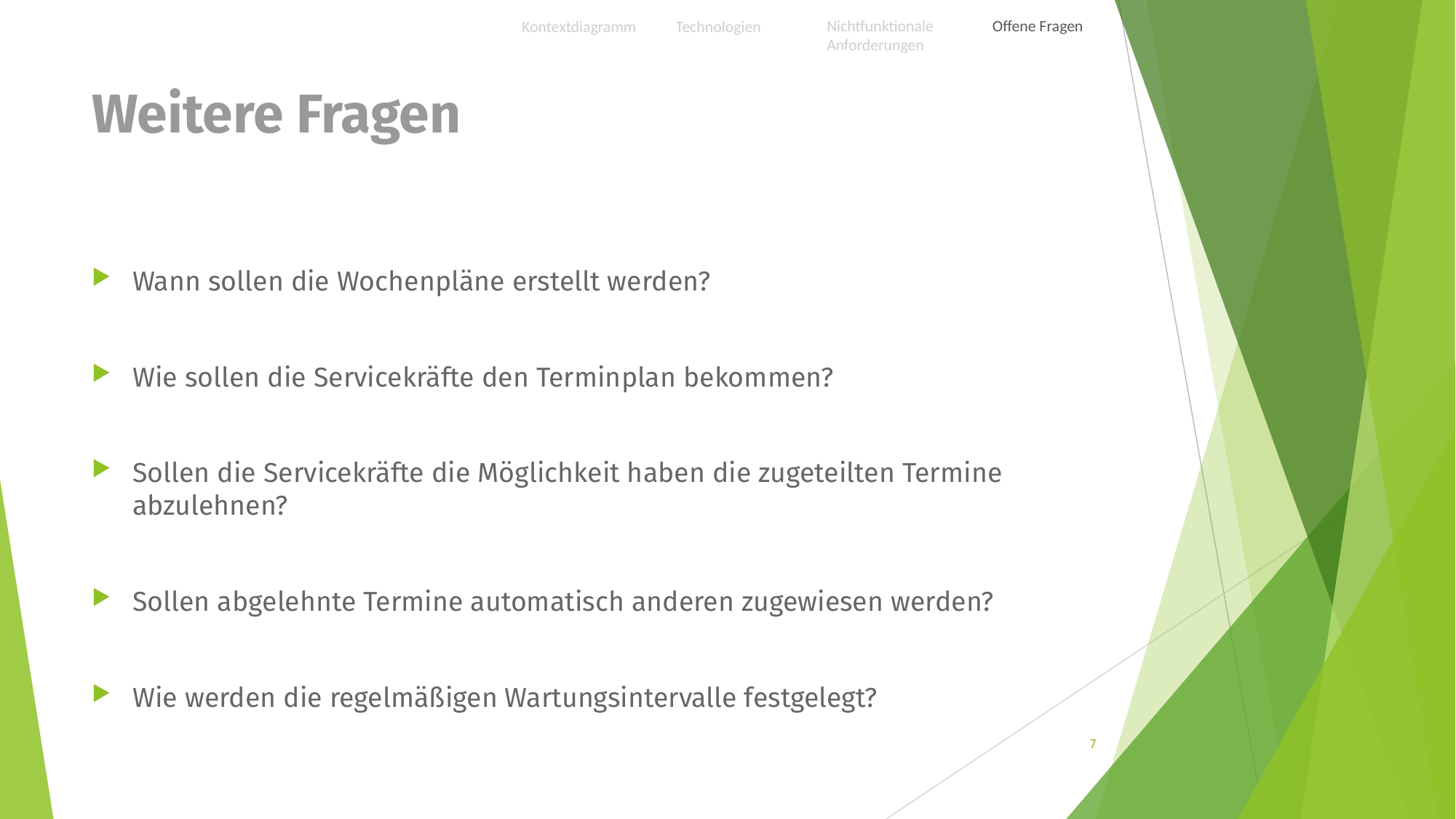

Nichtfunktionale Anforderungen
Offene Fragen
Technologien
Kontextdiagramm
# Weitere Fragen
Wann sollen die Wochenpläne erstellt werden?

Wie sollen die Servicekräfte den Terminplan bekommen?

Sollen die Servicekräfte die Möglichkeit haben die zugeteilten Termine abzulehnen?

Sollen abgelehnte Termine automatisch anderen zugewiesen werden?

Wie werden die regelmäßigen Wartungsintervalle festgelegt?

7